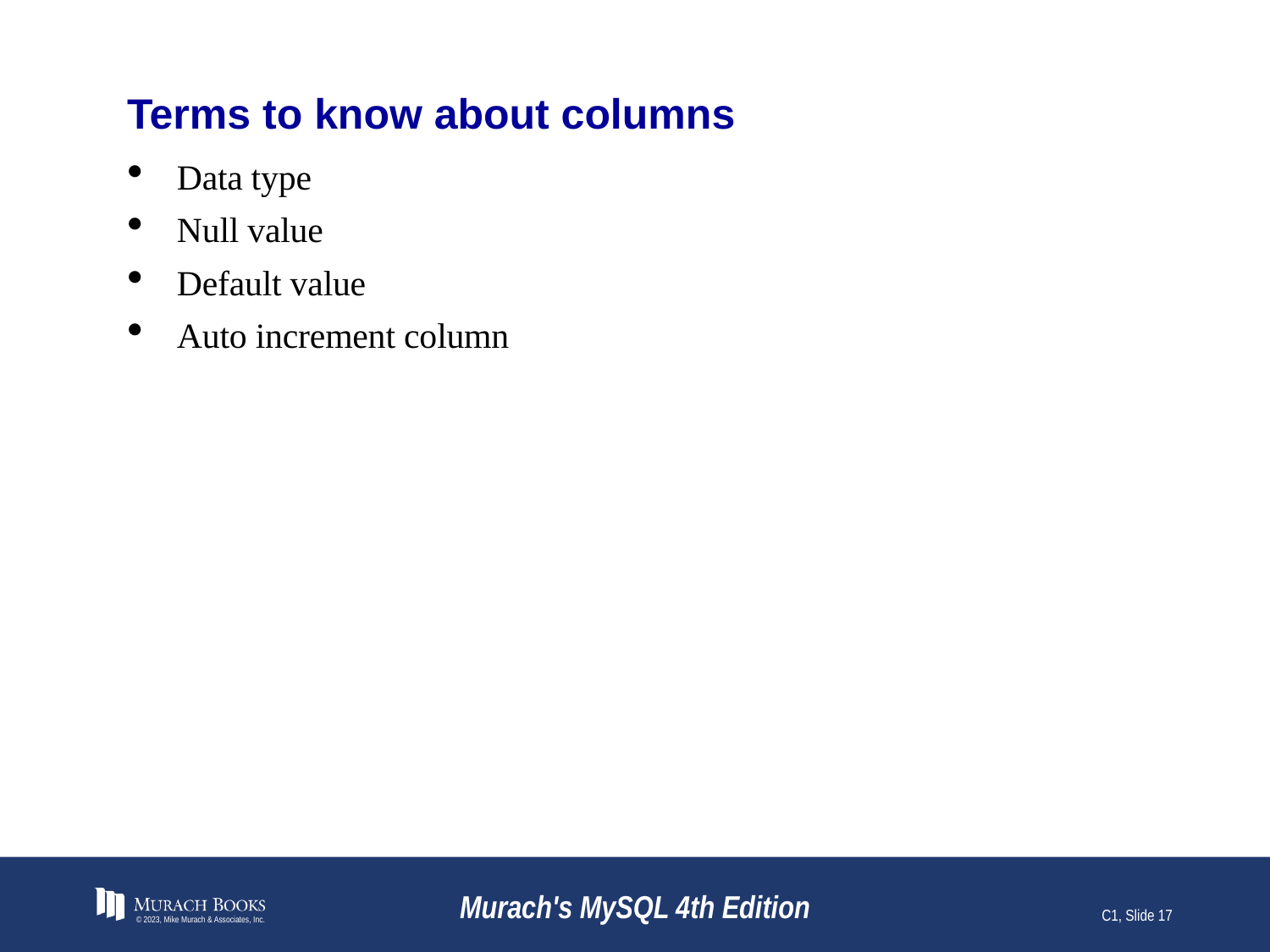

# Terms to know about columns
Data type
Null value
Default value
Auto increment column
© 2023, Mike Murach & Associates, Inc.
Murach's MySQL 4th Edition

C1, Slide 17